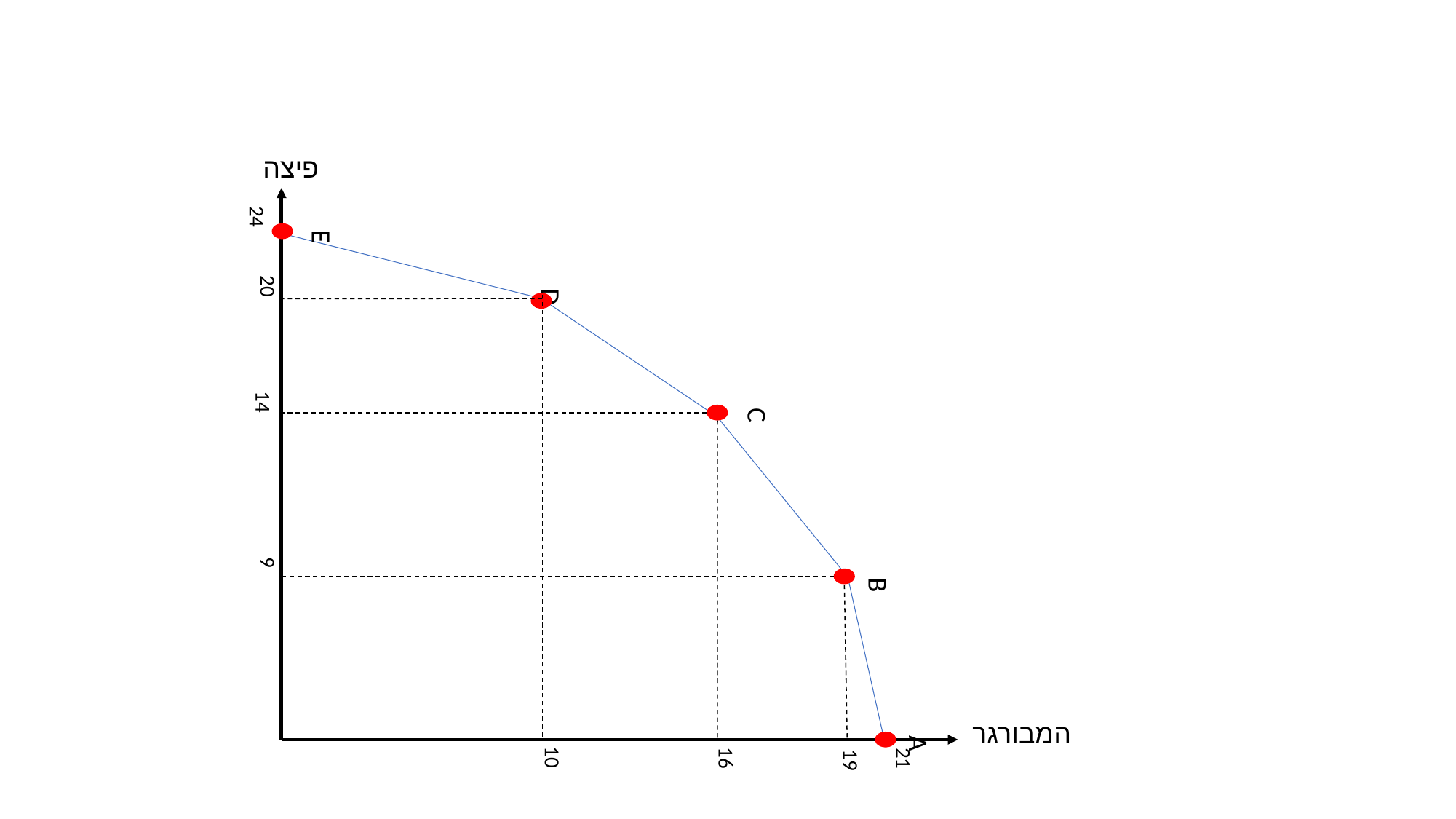

המבורגר
A
21
B

19

C
16

D
10

פיצה
E

9
20
14
24